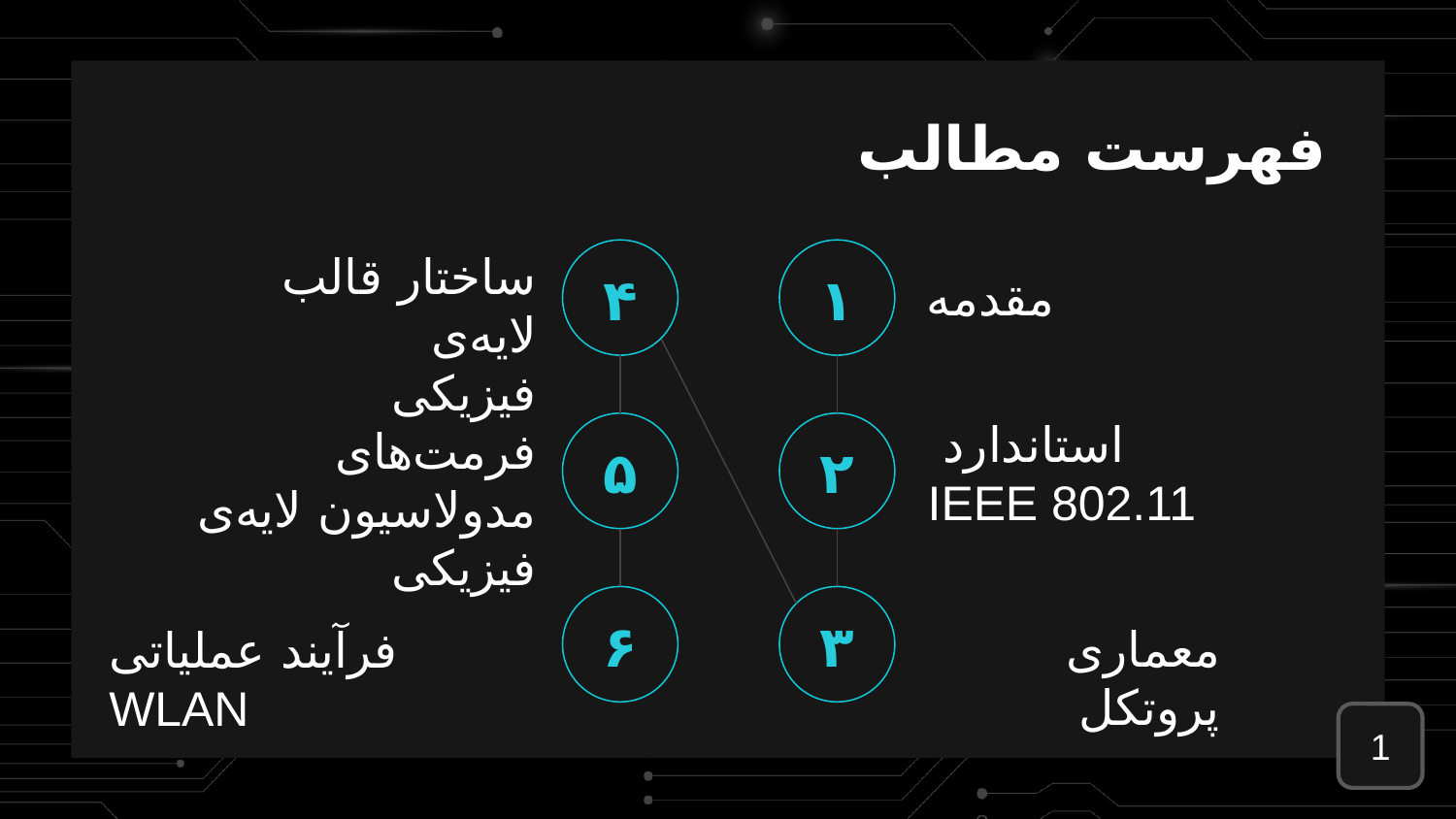

# فهرست مطالب
ساختار قالب لایه‌ی فیزیکی
۴
۱
مقدمه
۵
فرمت‌های مدولاسیون لایه‌ی فیزیکی
استاندارد
IEEE 802.11
۲
۶
فرآیند عملیاتی WLAN
۳
معماری پروتکل
1